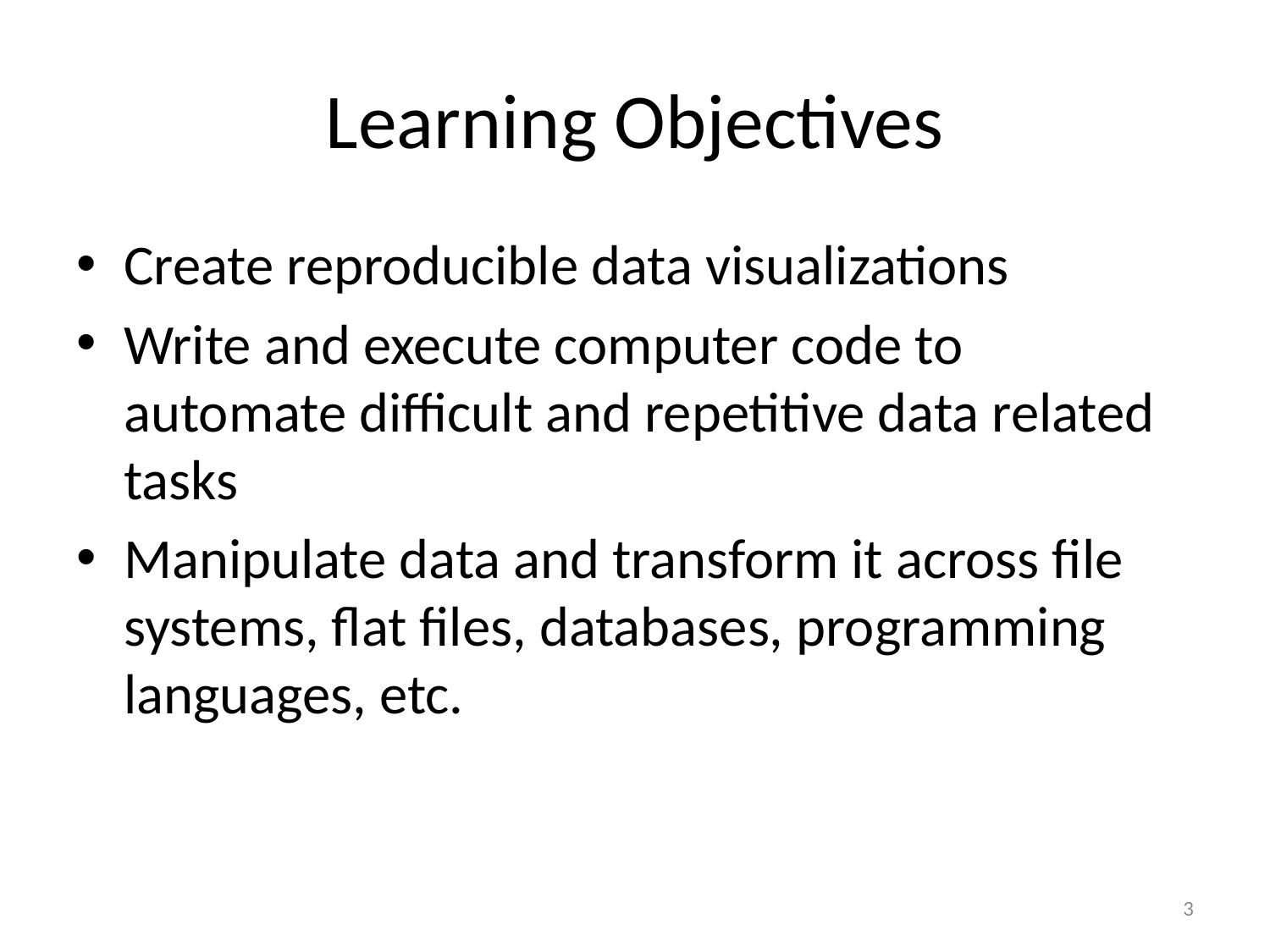

# Learning Objectives
Create reproducible data visualizations
Write and execute computer code to automate difficult and repetitive data related tasks
Manipulate data and transform it across file systems, flat files, databases, programming languages, etc.
3